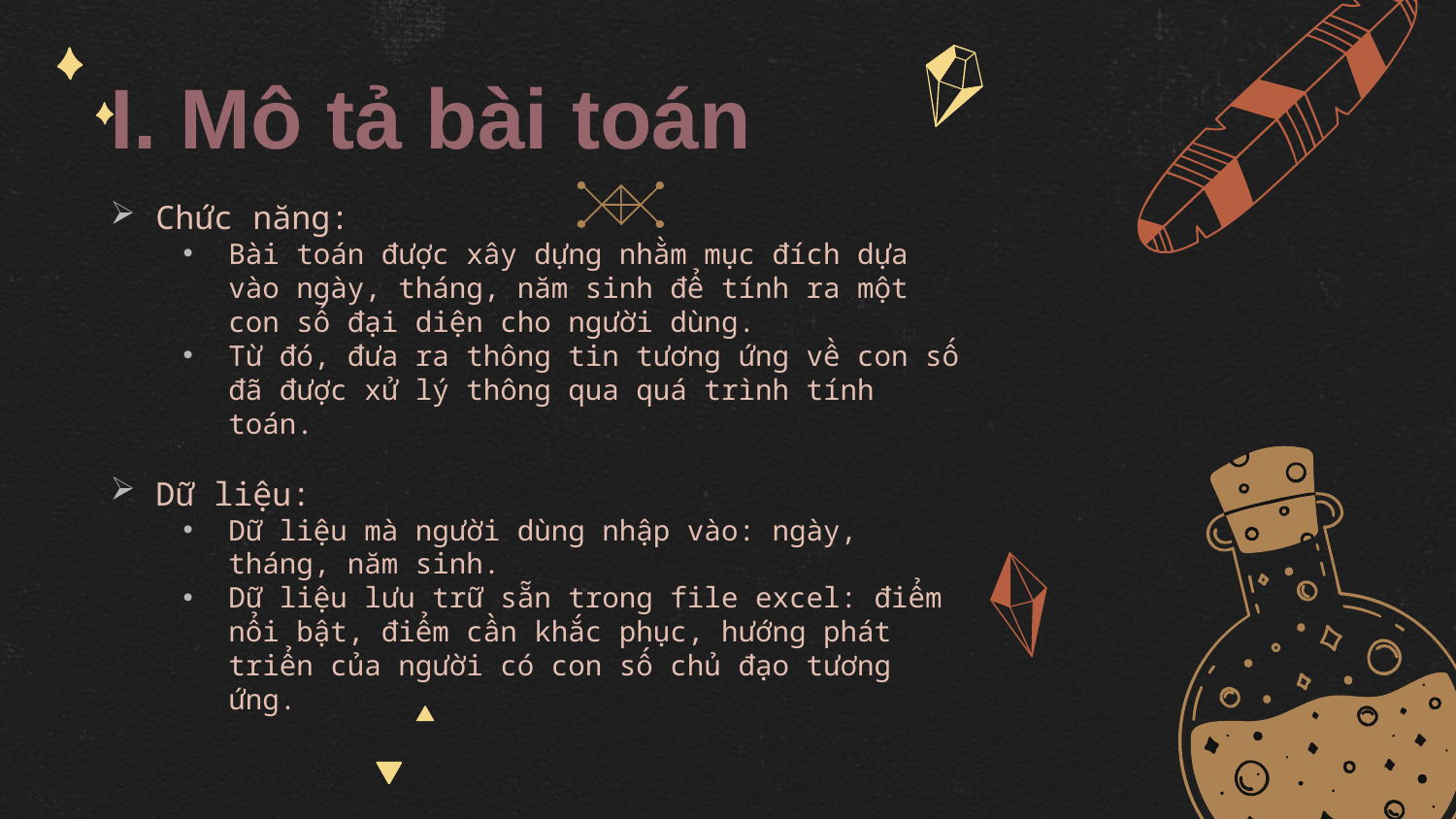

# I. Mô tả bài toán

Chức năng:
Bài toán được xây dựng nhằm mục đích dựa vào ngày, tháng, năm sinh để tính ra một con số đại diện cho người dùng.
Từ đó, đưa ra thông tin tương ứng về con số đã được xử lý thông qua quá trình tính toán.

Dữ liệu:
Dữ liệu mà người dùng nhập vào: ngày, tháng, năm sinh.
Dữ liệu lưu trữ sẵn trong file excel: điểm nổi bật, điểm cần khắc phục, hướng phát triển của người có con số chủ đạo tương ứng.